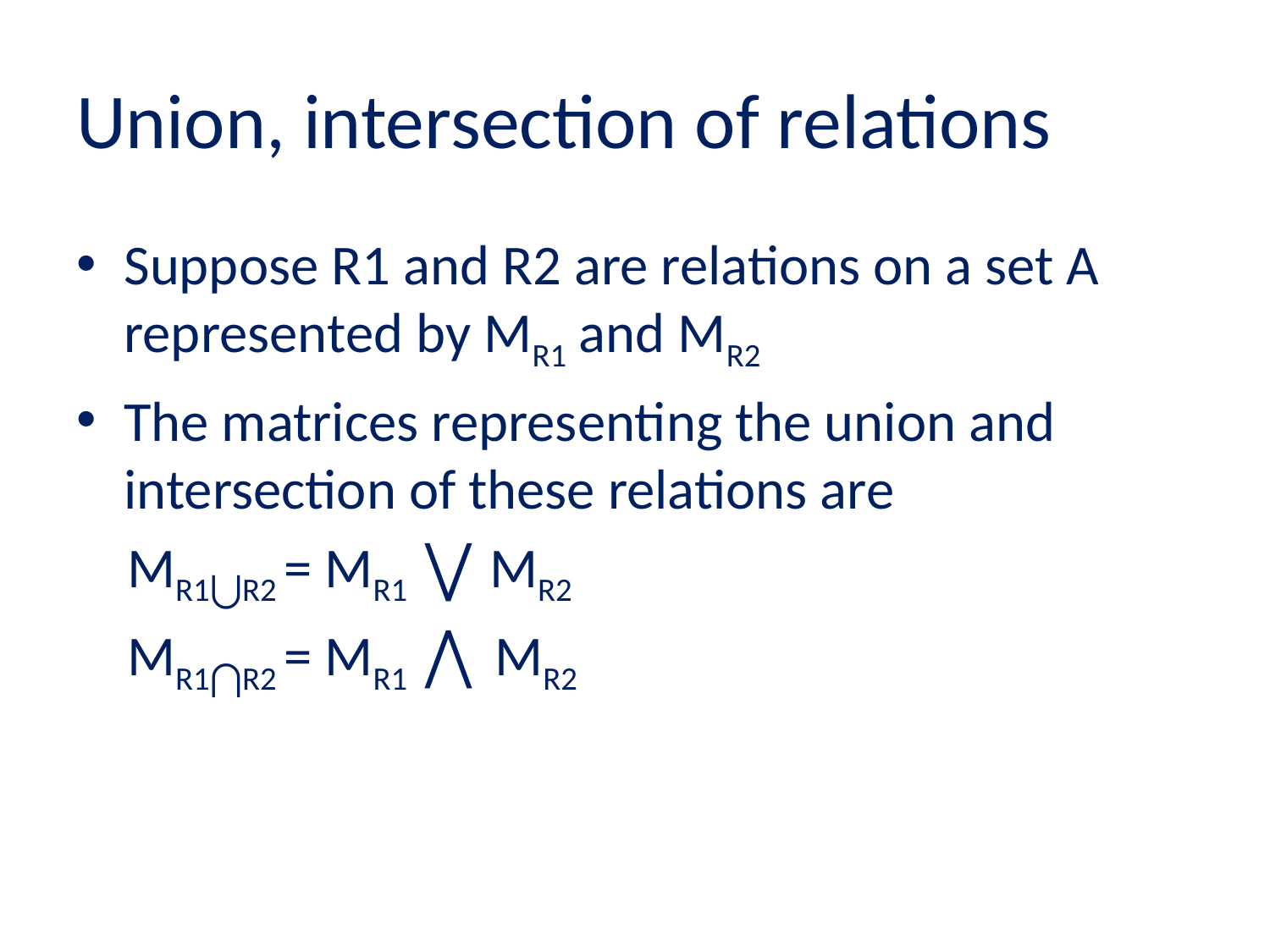

# Union, intersection of relations
Suppose R1 and R2 are relations on a set A represented by MR1 and MR2
The matrices representing the union and intersection of these relations are
    MR1⋃R2 = MR1 ⋁ MR2
    MR1⋂R2 = MR1 ⋀ MR2
45